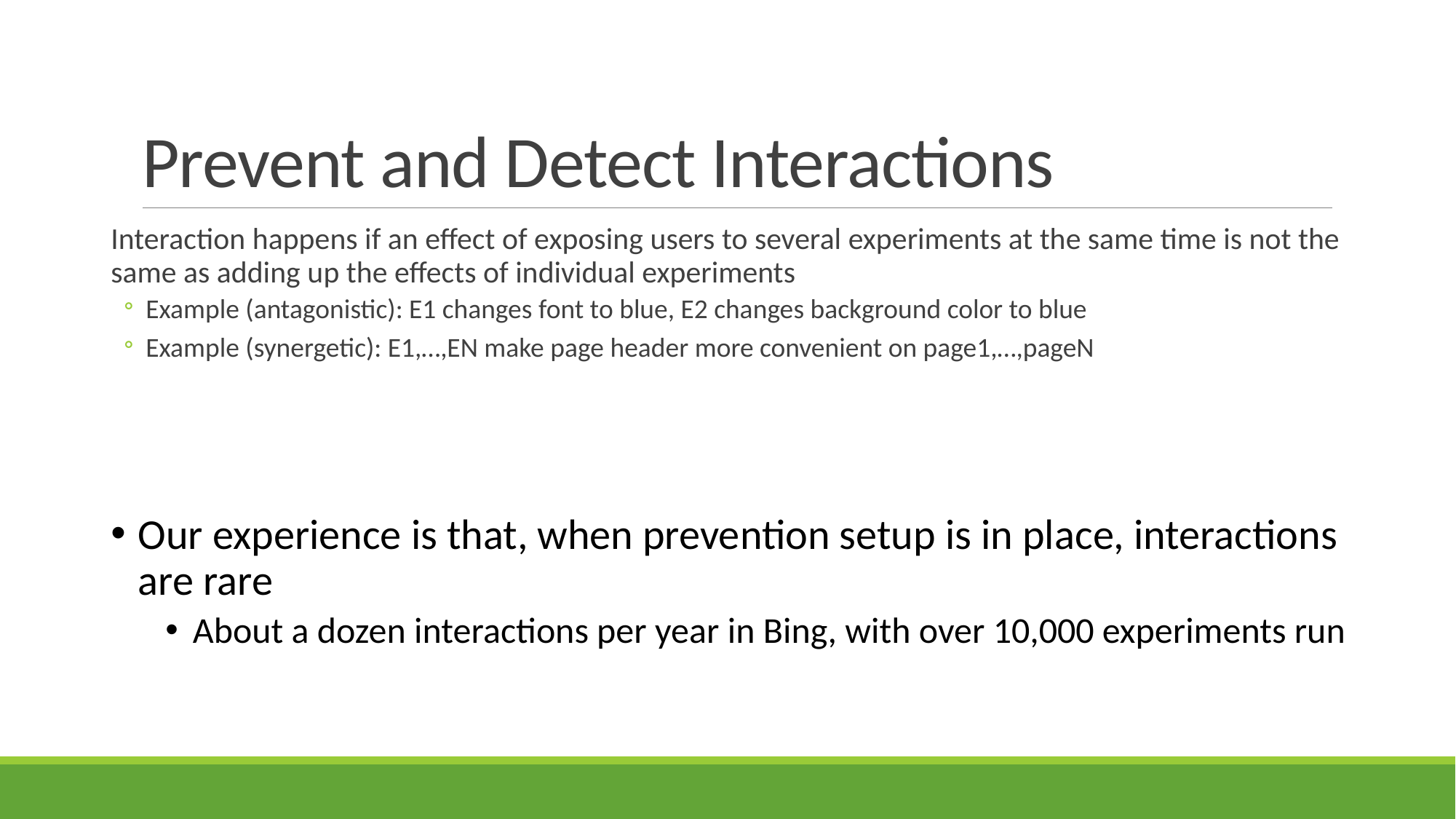

# Prevent and Detect Interactions
Interaction happens if an effect of exposing users to several experiments at the same time is not the same as adding up the effects of individual experiments
Example (antagonistic): E1 changes font to blue, E2 changes background color to blue
Example (synergetic): E1,…,EN make page header more convenient on page1,…,pageN

Our experience is that, when prevention setup is in place, interactions are rare
About a dozen interactions per year in Bing, with over 10,000 experiments run